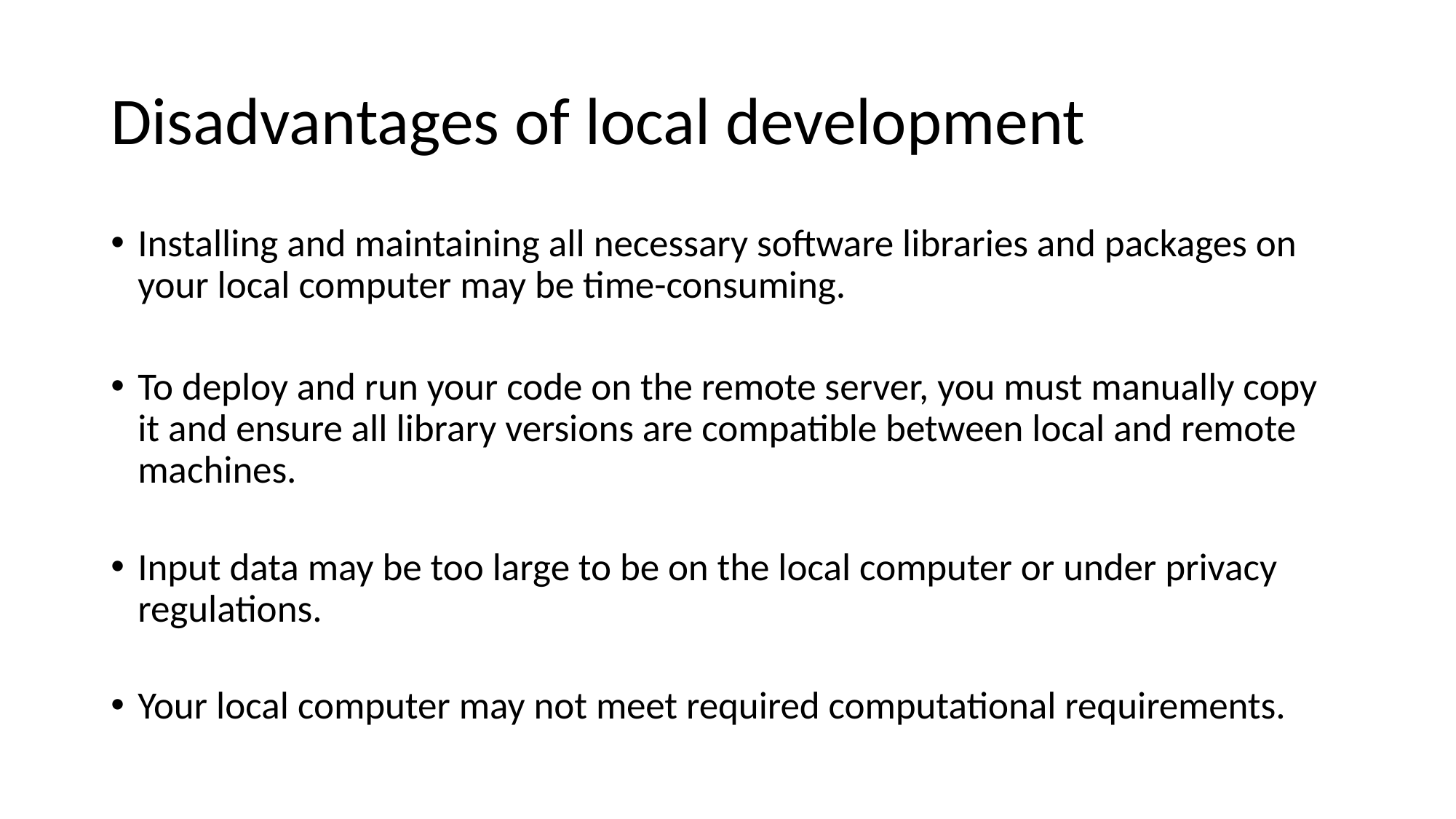

# Disadvantages of local development
Installing and maintaining all necessary software libraries and packages on your local computer may be time-consuming.
To deploy and run your code on the remote server, you must manually copy it and ensure all library versions are compatible between local and remote machines.
Input data may be too large to be on the local computer or under privacy regulations.
Your local computer may not meet required computational requirements.